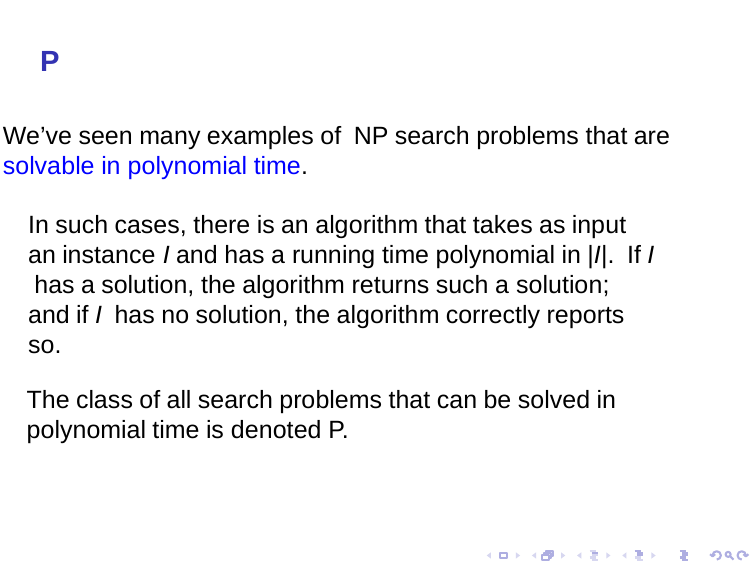

P
We’ve seen many examples of  NP search problems that are
solvable in polynomial time.
In such cases, there is an algorithm that takes as input an instance I and has a running time polynomial in |I|.  If I  has a solution, the algorithm returns such a solution; and if I  has no solution, the algorithm correctly reports so.
The class of all search problems that can be solved in polynomial time is denoted P.